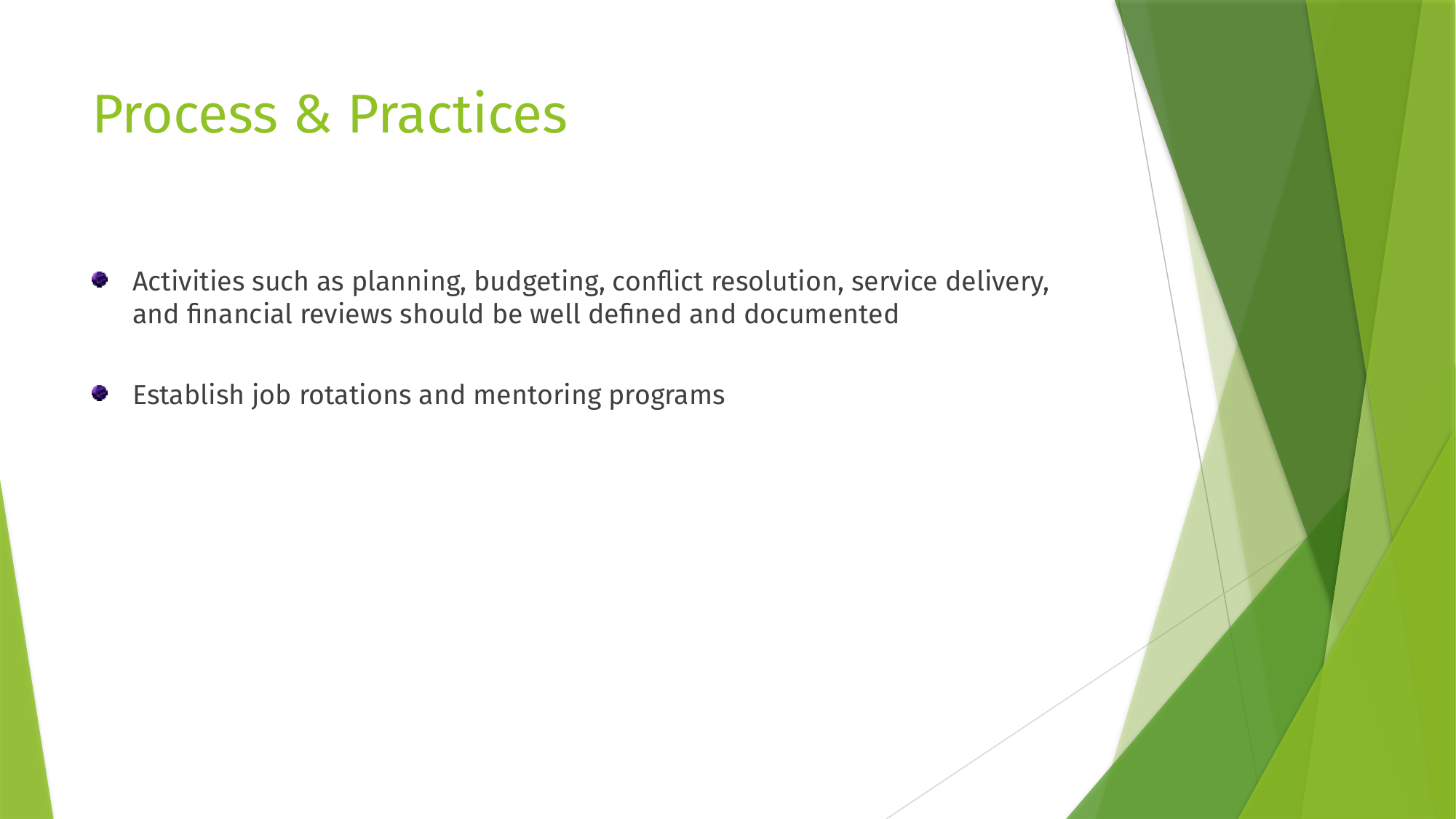

# Process & Practices
Activities such as planning, budgeting, conflict resolution, service delivery, and financial reviews should be well defined and documented
Establish job rotations and mentoring programs